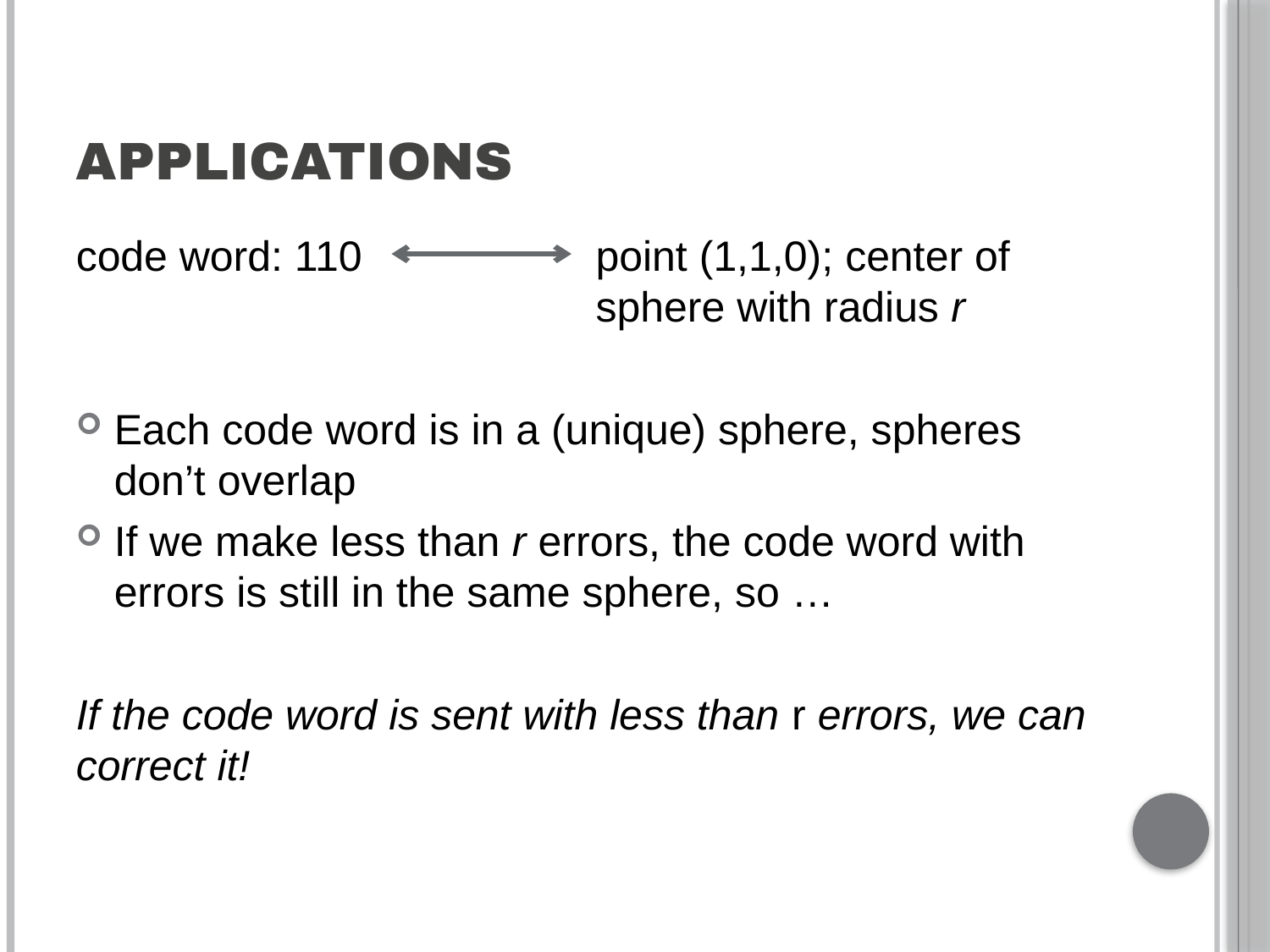

# Applications
code word: 110  		 point (1,1,0); center of 				 sphere with radius r

Each code word is in a (unique) sphere, spheres don’t overlap
If we make less than r errors, the code word with errors is still in the same sphere, so …

If the code word is sent with less than r errors, we can correct it!